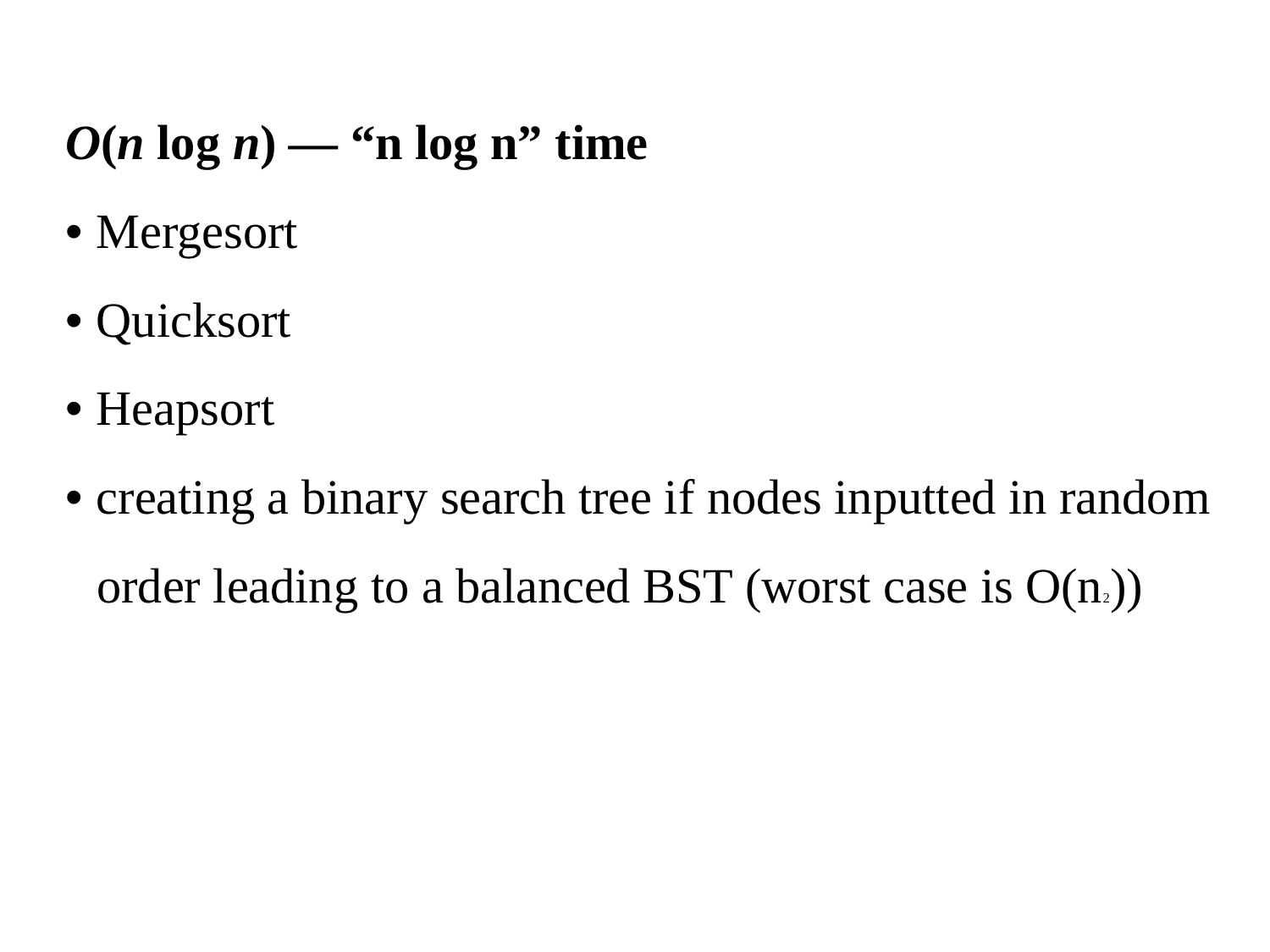

O(n log n) — “n log n” time
• Mergesort
• Quicksort
• Heapsort
• creating a binary search tree if nodes inputted in random order leading to a balanced BST (worst case is O(n2))